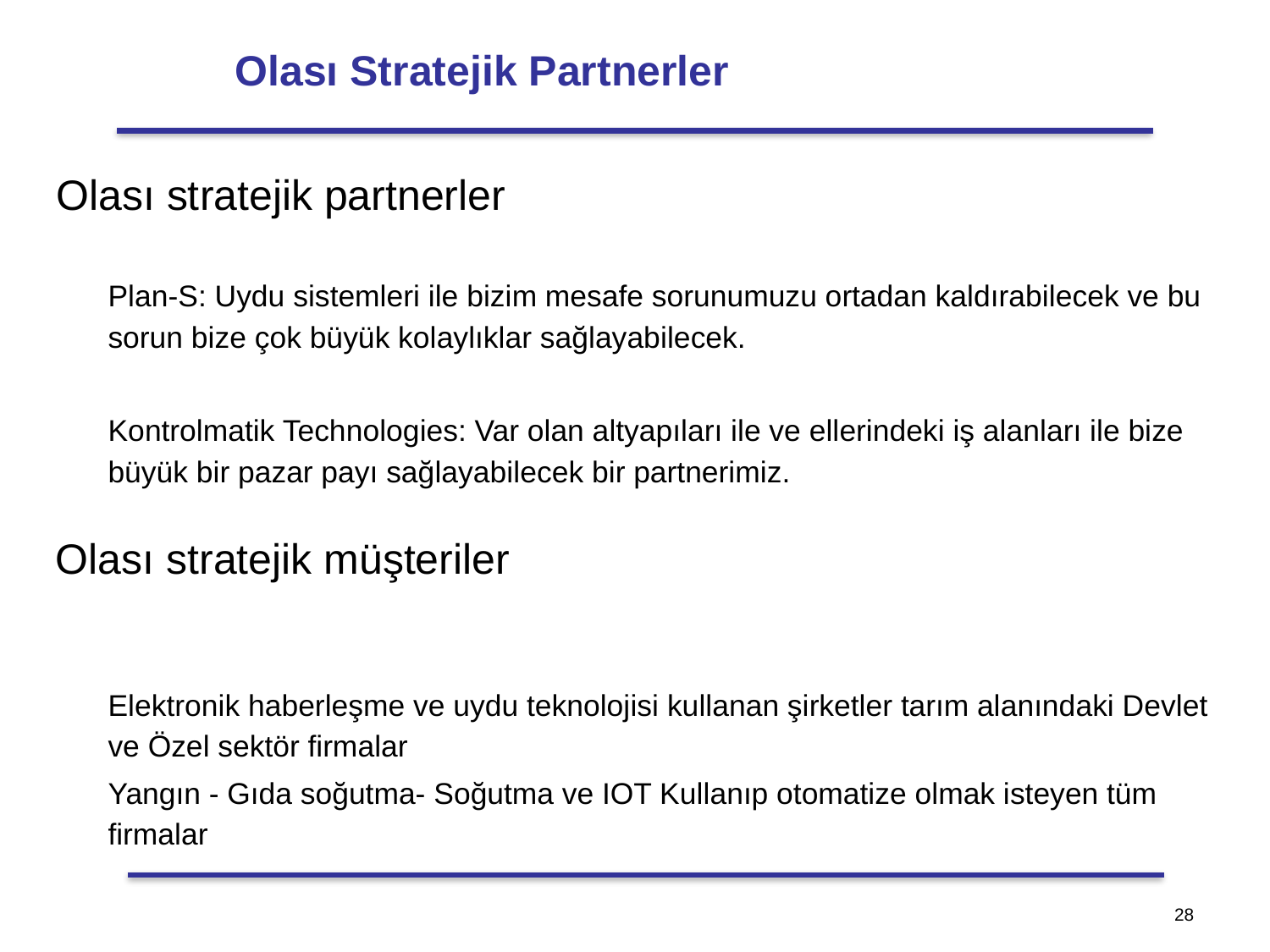

# Olası Stratejik Partnerler
 Olası stratejik partnerler

Plan-S: Uydu sistemleri ile bizim mesafe sorunumuzu ortadan kaldırabilecek ve bu  sorun bize çok büyük kolaylıklar sağlayabilecek.

Kontrolmatik Technologies: Var olan altyapıları ile ve ellerindeki iş alanları ile bize büyük bir pazar payı sağlayabilecek bir partnerimiz.

Elektronik haberleşme ve uydu teknolojisi kullanan şirketler tarım alanındaki Devlet ve Özel sektör firmalar
Yangın - Gıda soğutma- Soğutma ve IOT Kullanıp otomatize olmak isteyen tüm firmalar

Olası stratejik müşteriler

28